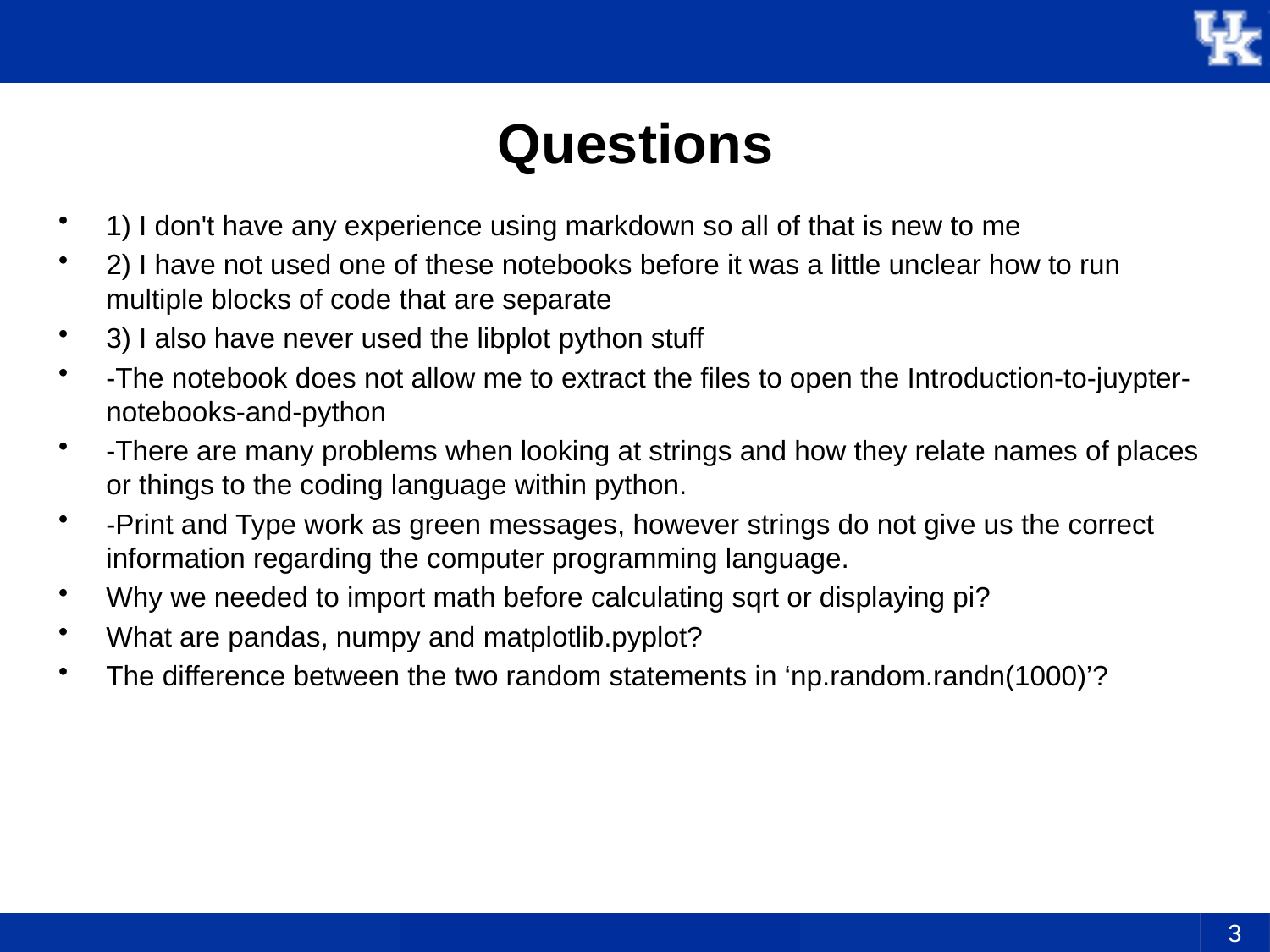

# Questions
1) I don't have any experience using markdown so all of that is new to me
2) I have not used one of these notebooks before it was a little unclear how to run multiple blocks of code that are separate
3) I also have never used the libplot python stuff
-The notebook does not allow me to extract the files to open the Introduction-to-juypter-notebooks-and-python
-There are many problems when looking at strings and how they relate names of places or things to the coding language within python.
-Print and Type work as green messages, however strings do not give us the correct information regarding the computer programming language.
Why we needed to import math before calculating sqrt or displaying pi?
What are pandas, numpy and matplotlib.pyplot?
The difference between the two random statements in ‘np.random.randn(1000)’?

3